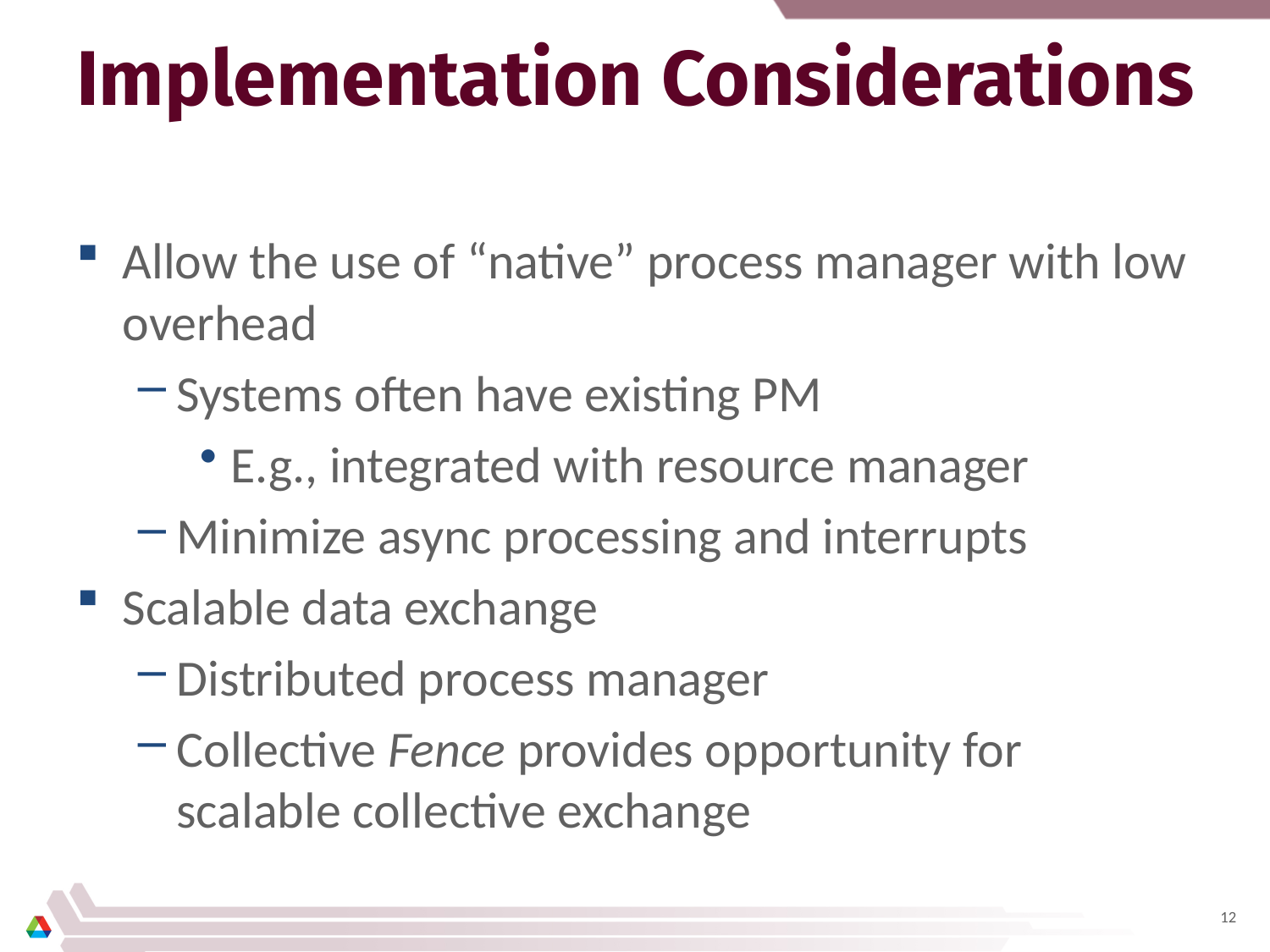

# Implementation Considerations
Allow the use of “native” process manager with low overhead
Systems often have existing PM
E.g., integrated with resource manager
Minimize async processing and interrupts
Scalable data exchange
Distributed process manager
Collective Fence provides opportunity for scalable collective exchange
12